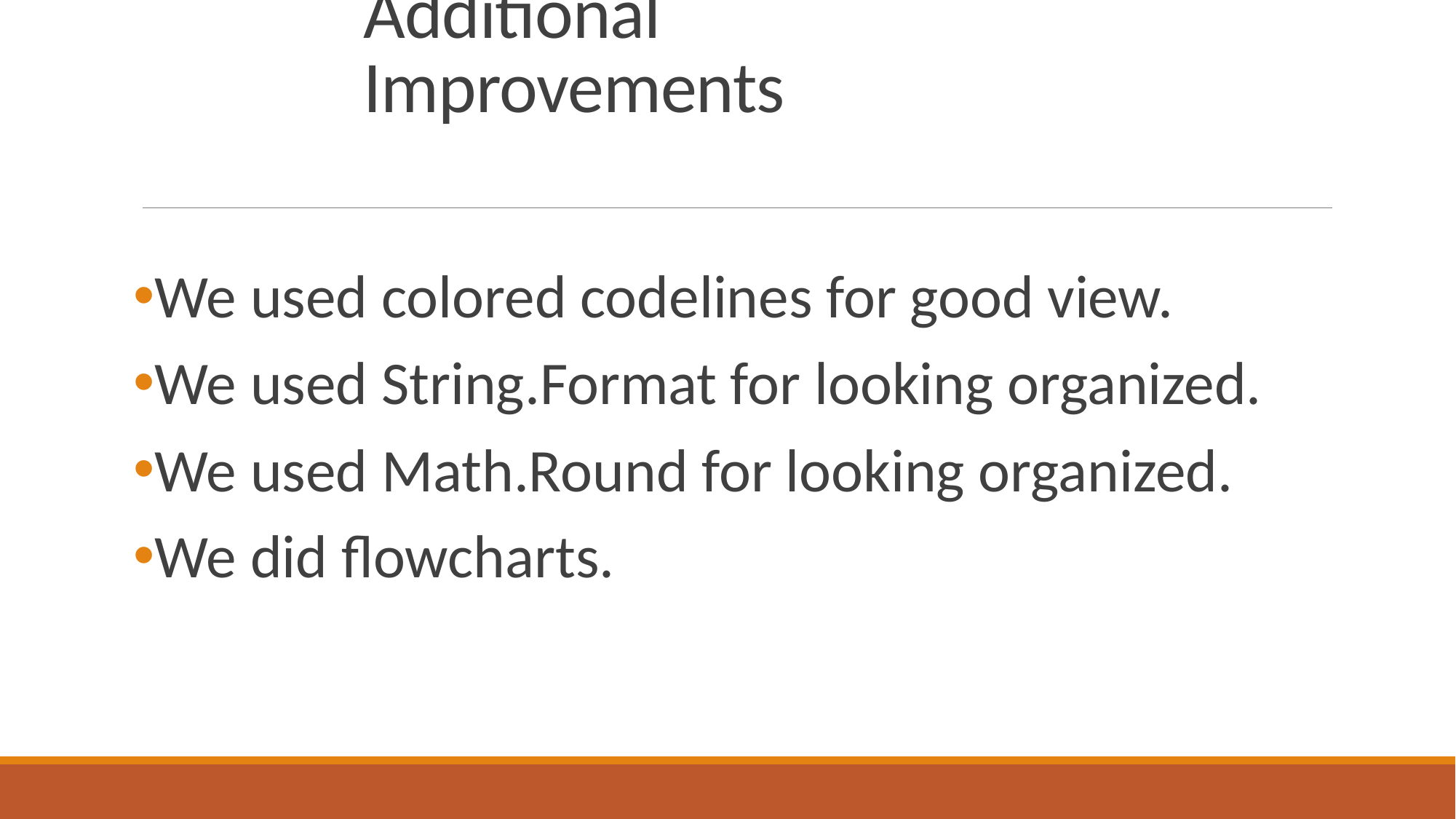

# Additional Improvements
We used colored codelines for good view.
We used String.Format for looking organized.
We used Math.Round for looking organized.
We did flowcharts.